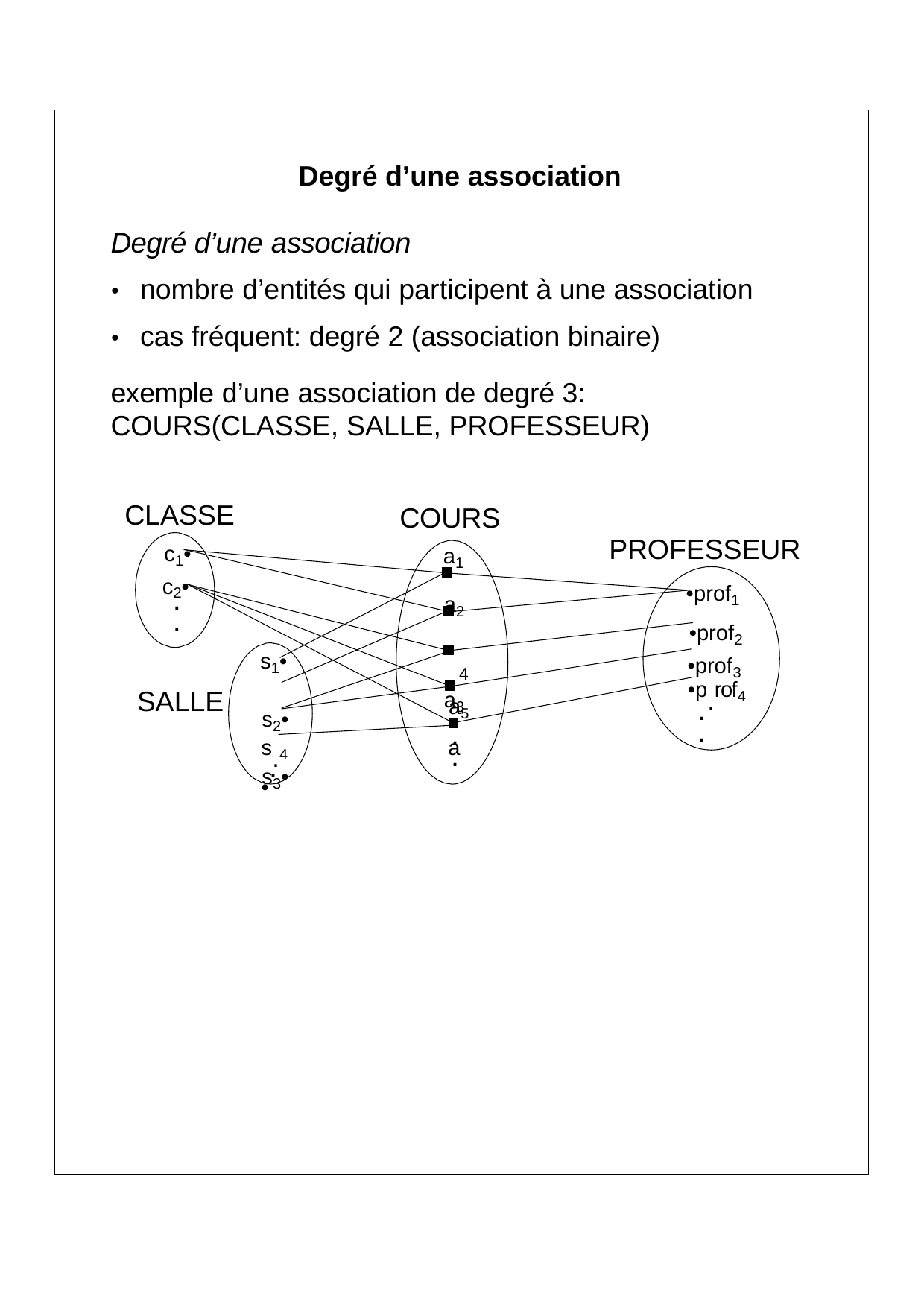

Degré d’une association

Degré d’une association
•	nombre d’entités qui participent à une association
•	cas fréquent: degré 2 (association binaire)
exemple d’une association de degré 3:  COURS(CLASSE, SALLE, PROFESSEUR)
CLASSE
c1•
COURS
a1
a2  a3  a
PROFESSEUR
•prof1
•prof2
•prof3

c2•
.
.
s1•  s2•  s3•
•p.rof4
4
a5
SALLE
.
s.4•
.
.
.
.